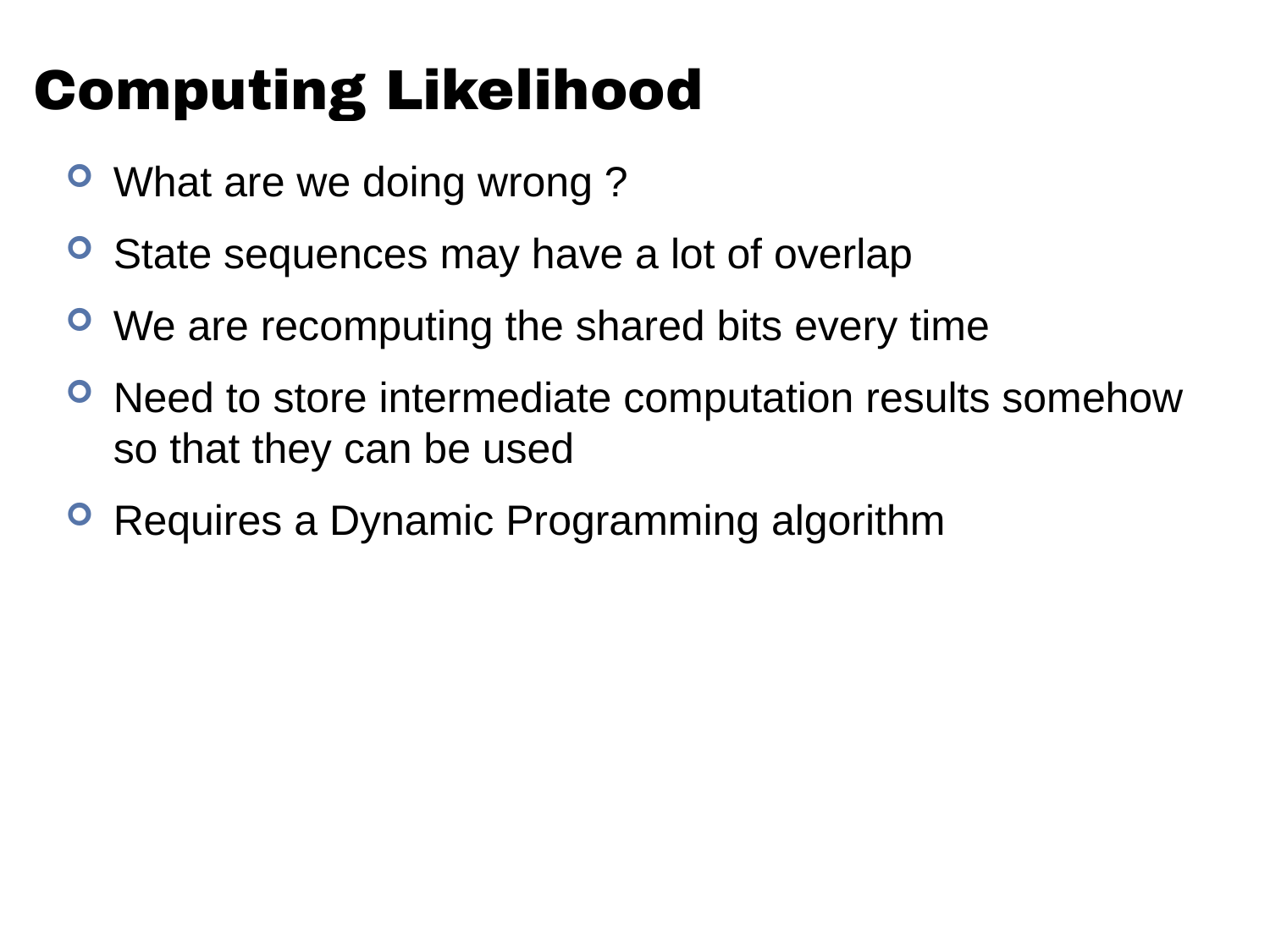

# Computing Likelihood
What are we doing wrong ?
State sequences may have a lot of overlap
We are recomputing the shared bits every time
Need to store intermediate computation results somehow so that they can be used
Requires a Dynamic Programming algorithm

20